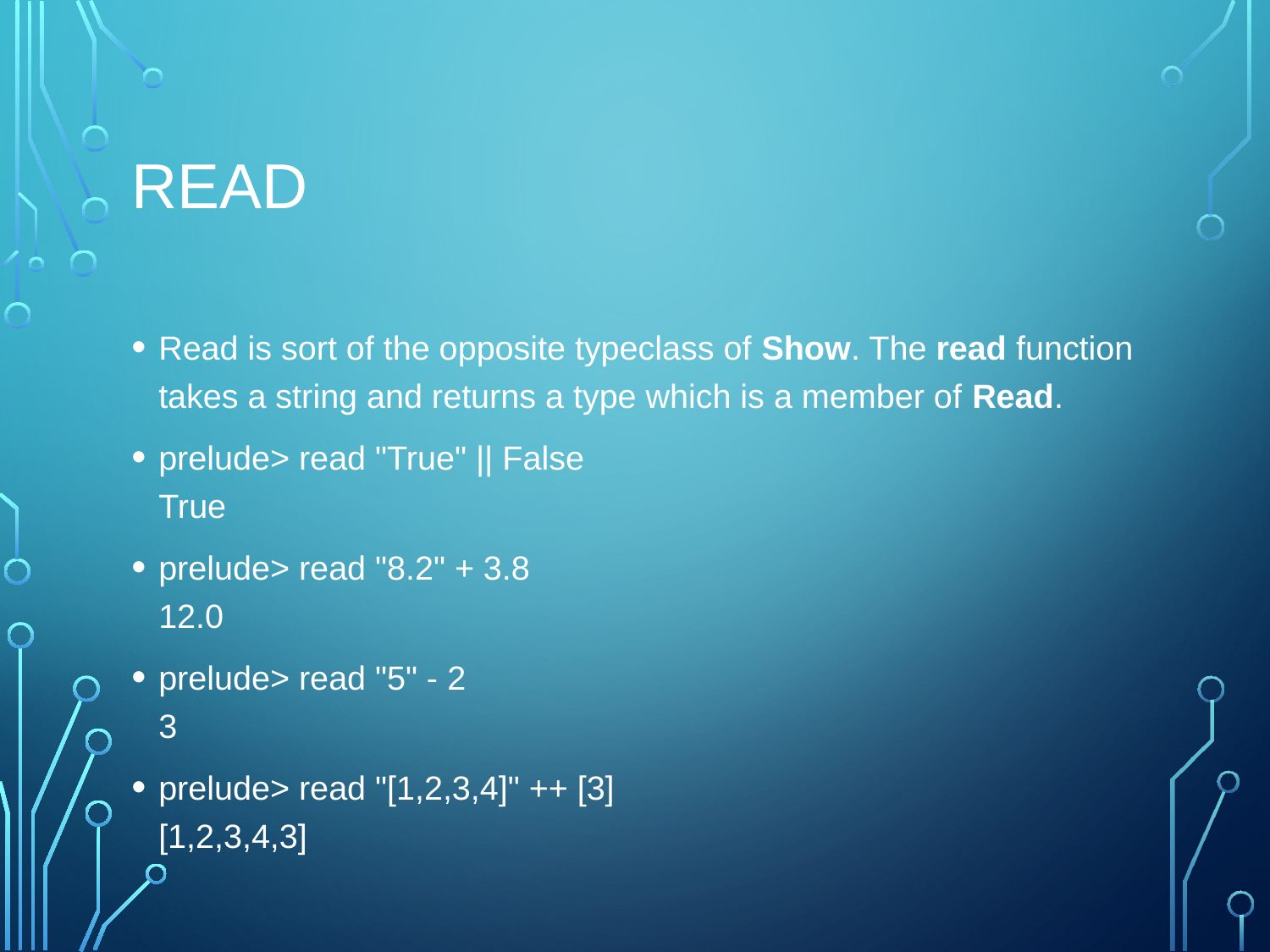

# Read
Read is sort of the opposite typeclass of Show. The read function takes a string and returns a type which is a member of Read.
prelude> read "True" || False  
True
prelude> read "8.2" + 3.8  
12.0
prelude> read "5" - 2  
3
prelude> read "[1,2,3,4]" ++ [3]  
[1,2,3,4,3]